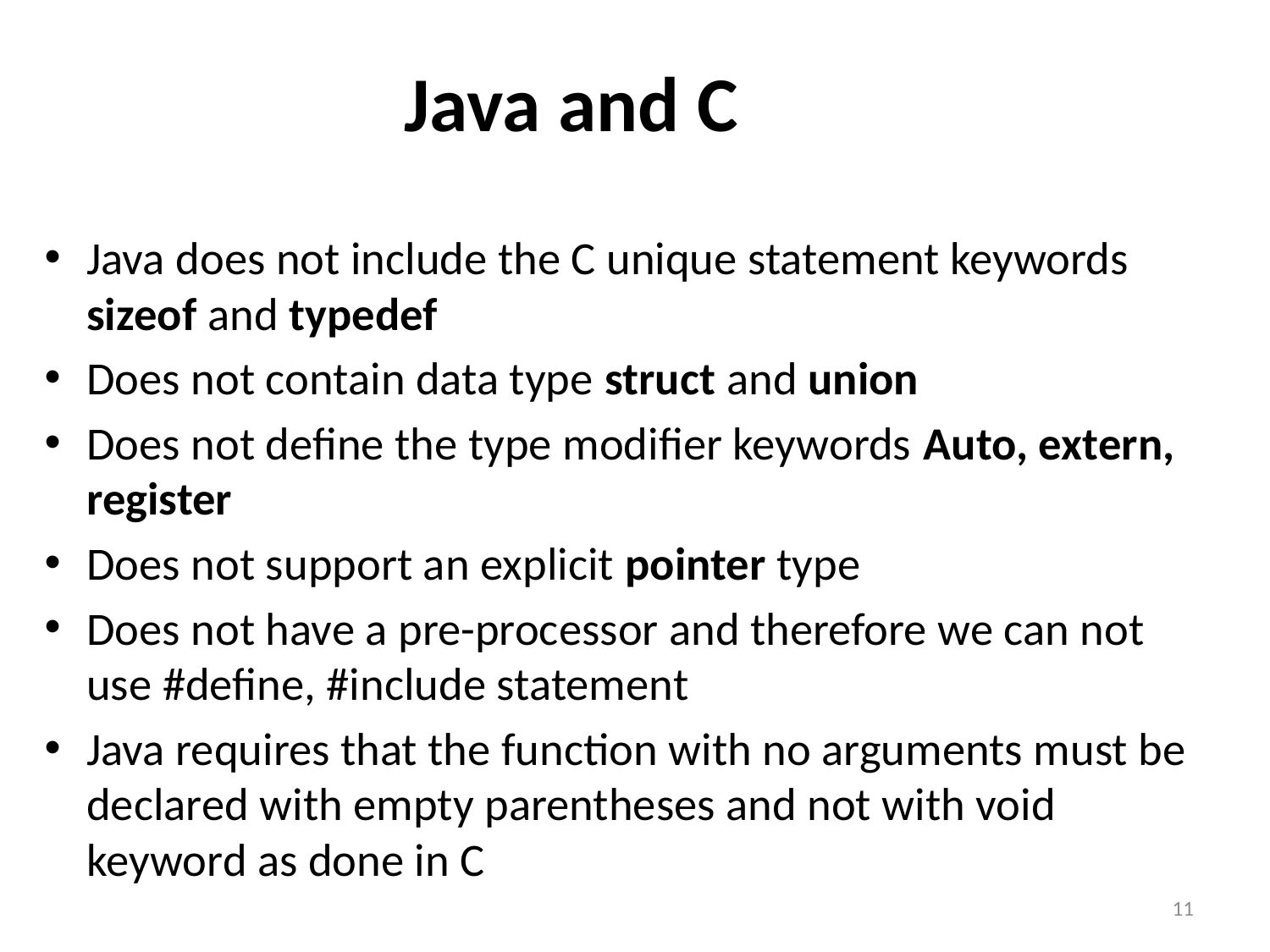

Java and C
Java does not include the C unique statement keywords sizeof and typedef
Does not contain data type struct and union
Does not define the type modifier keywords Auto, extern, register
Does not support an explicit pointer type
Does not have a pre-processor and therefore we can not use #define, #include statement
Java requires that the function with no arguments must be declared with empty parentheses and not with void keyword as done in C
11